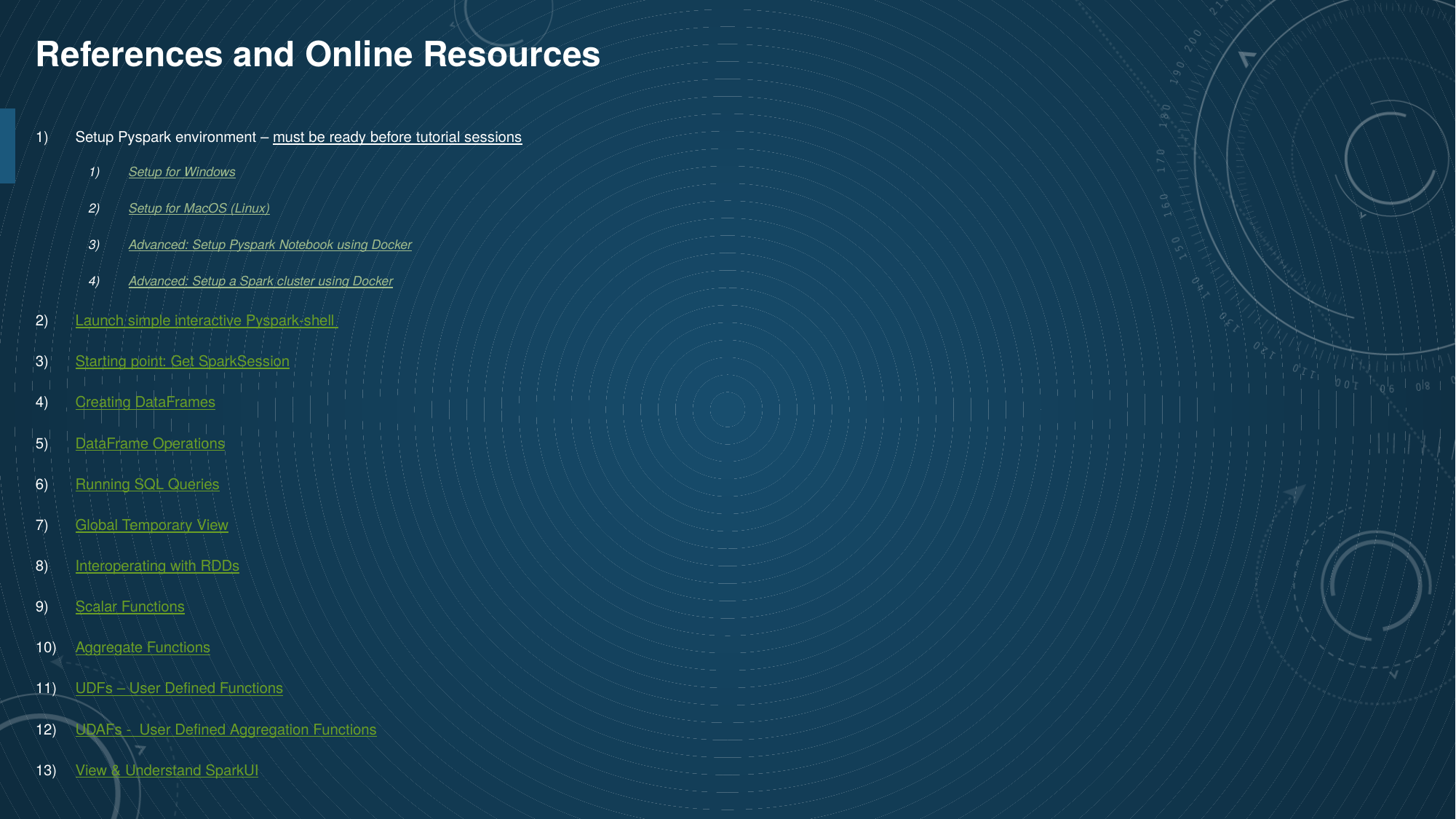

References and Online Resources

Setup Pyspark environment – must be ready before tutorial sessions
Setup for Windows
Setup for MacOS (Linux)
Advanced: Setup Pyspark Notebook using Docker
Advanced: Setup a Spark cluster using Docker
Launch simple interactive Pyspark-shell
Starting point: Get SparkSession
Creating DataFrames
DataFrame Operations
Running SQL Queries
Global Temporary View
Interoperating with RDDs
Scalar Functions
Aggregate Functions
UDFs – User Defined Functions
UDAFs -  User Defined Aggregation Functions
View & Understand SparkUI